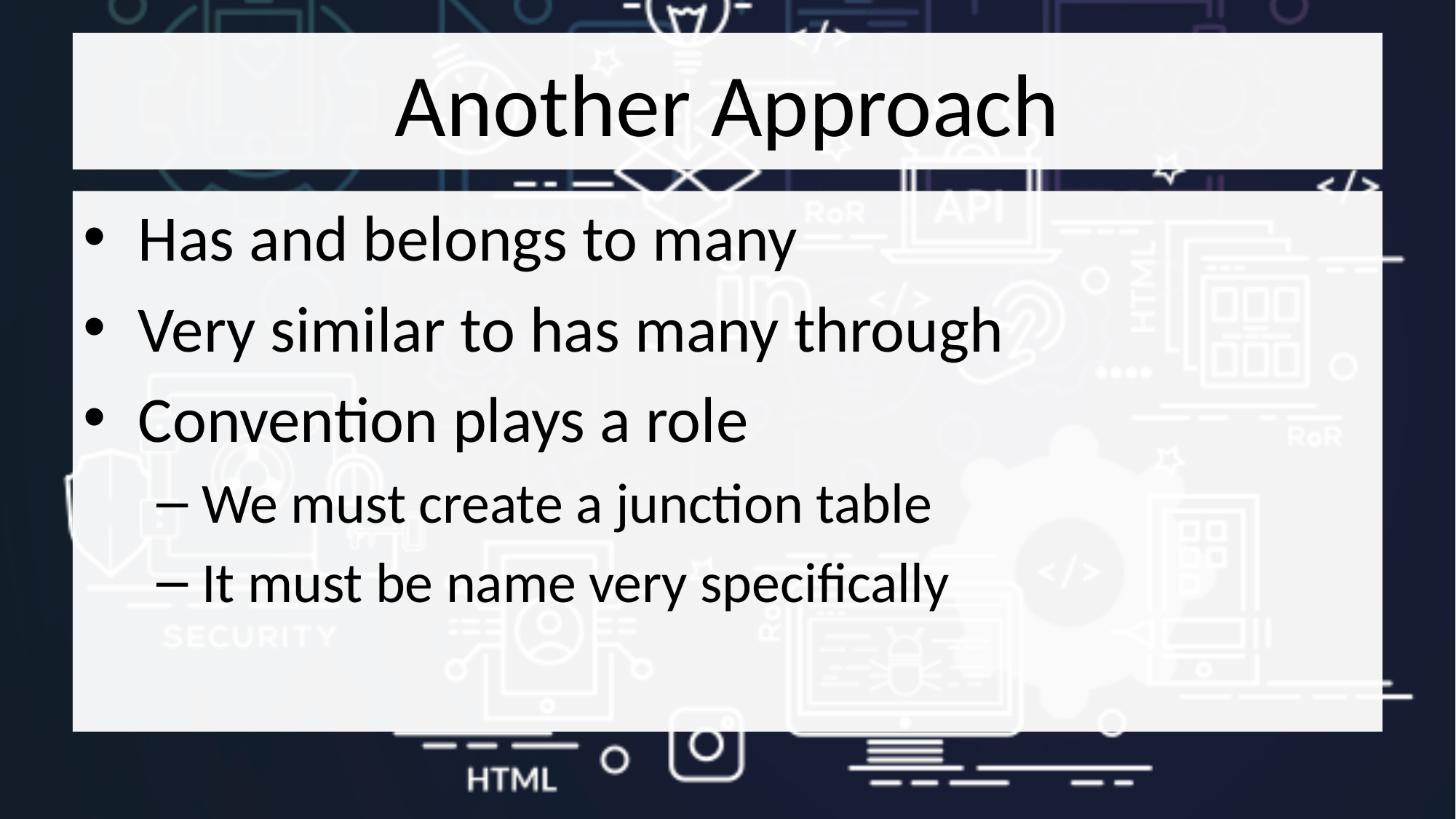

# Another Approach
Has and belongs to many
Very similar to has many through
Convention plays a role
We must create a junction table
It must be name very specifically